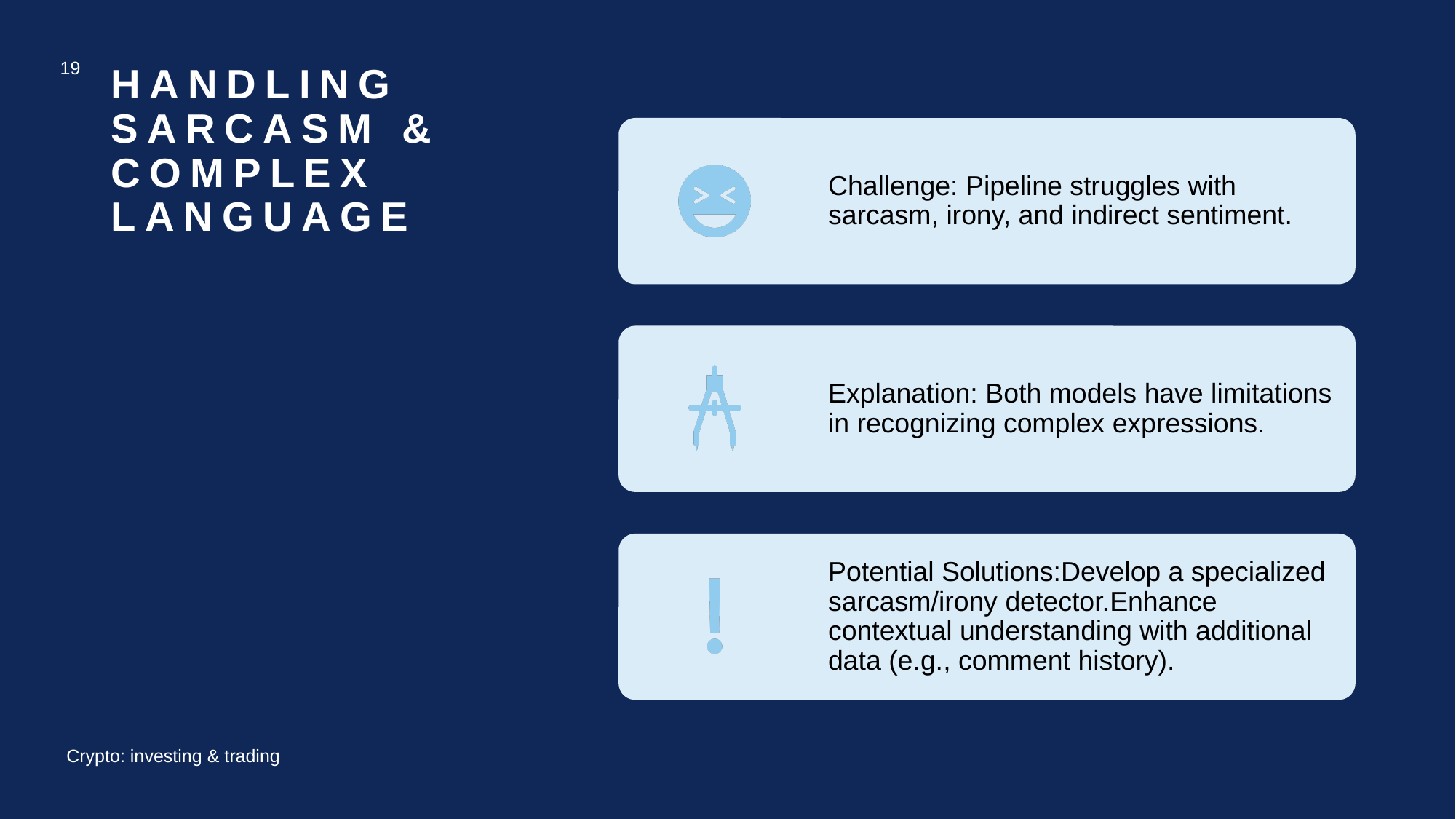

19
# Handling Sarcasm & Complex Language
Challenge: Pipeline struggles with sarcasm, irony, and indirect sentiment.
Explanation: Both models have limitations in recognizing complex expressions.
Potential Solutions:Develop a specialized sarcasm/irony detector.Enhance contextual understanding with additional data (e.g., comment history).

Crypto: investing & trading